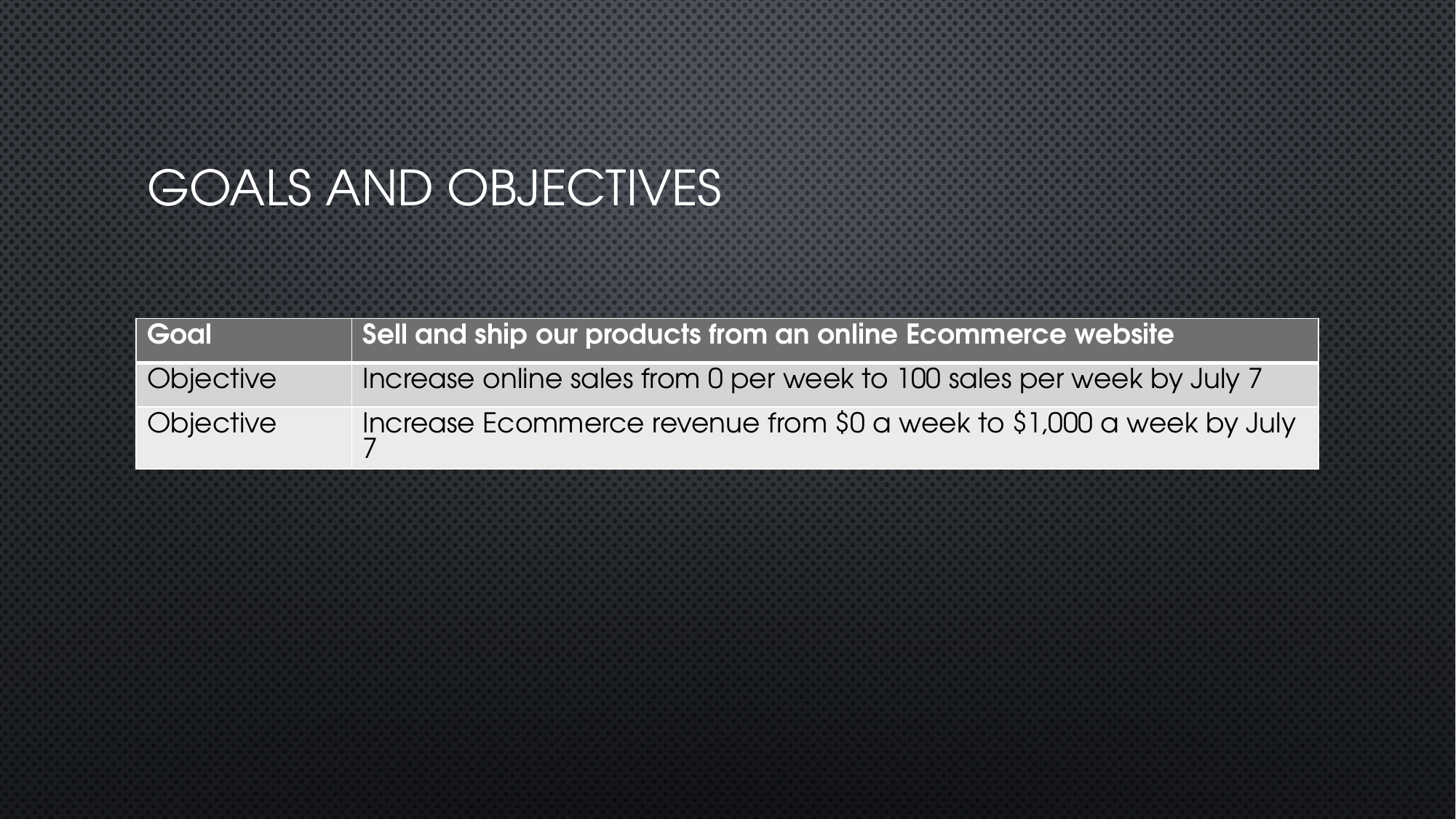

# Goals and Objectives
| Goal | Sell and ship our products from an online Ecommerce website |
| --- | --- |
| Objective | Increase online sales from 0 per week to 100 sales per week by July 7 |
| Objective | Increase Ecommerce revenue from $0 a week to $1,000 a week by July 7 |